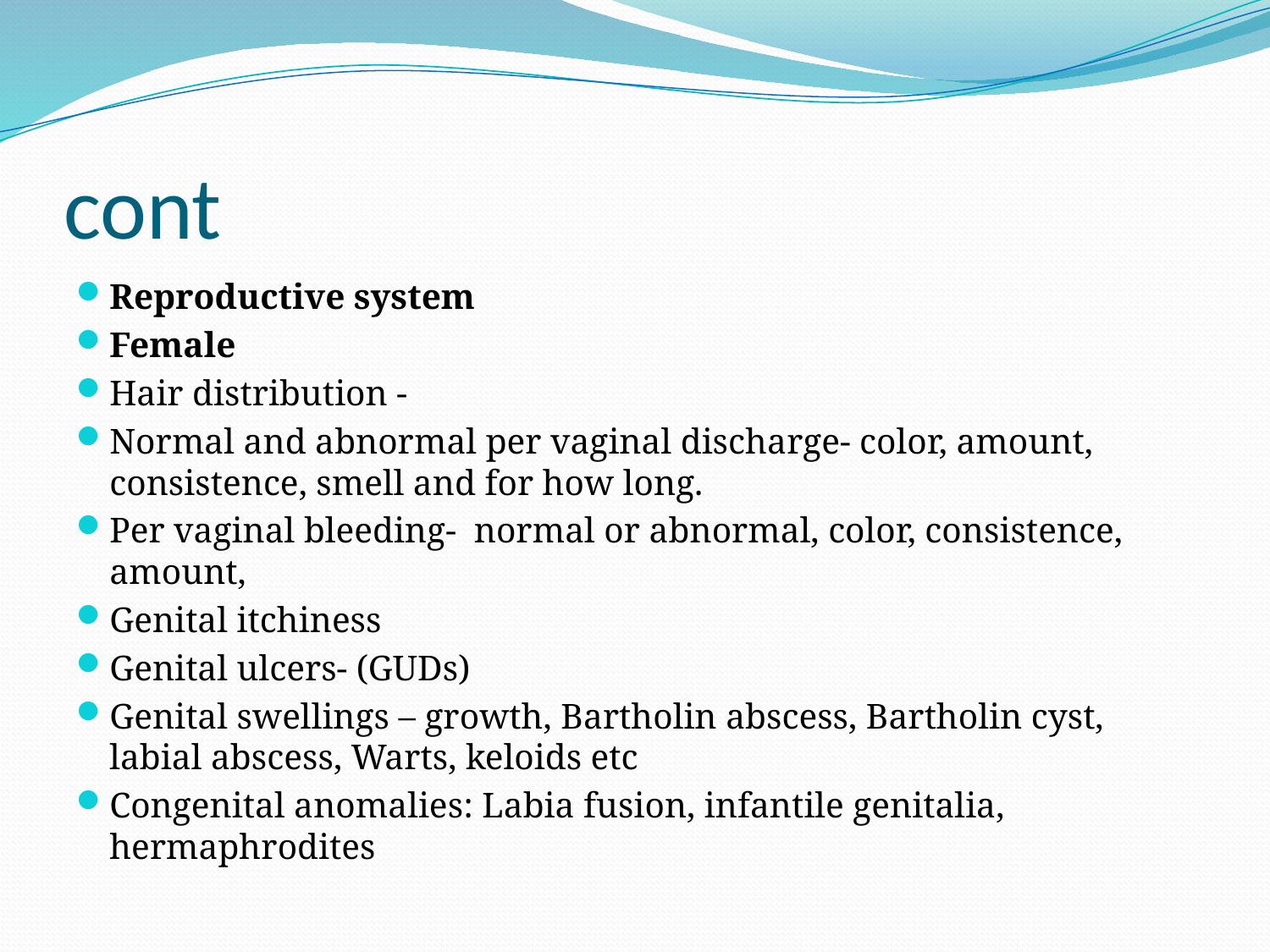

# cont
Reproductive system
Female
Hair distribution -
Normal and abnormal per vaginal discharge- color, amount, consistence, smell and for how long.
Per vaginal bleeding-  normal or abnormal, color, consistence, amount,
Genital itchiness
Genital ulcers- (GUDs)
Genital swellings – growth, Bartholin abscess, Bartholin cyst, labial abscess, Warts, keloids etc
Congenital anomalies: Labia fusion, infantile genitalia, hermaphrodites